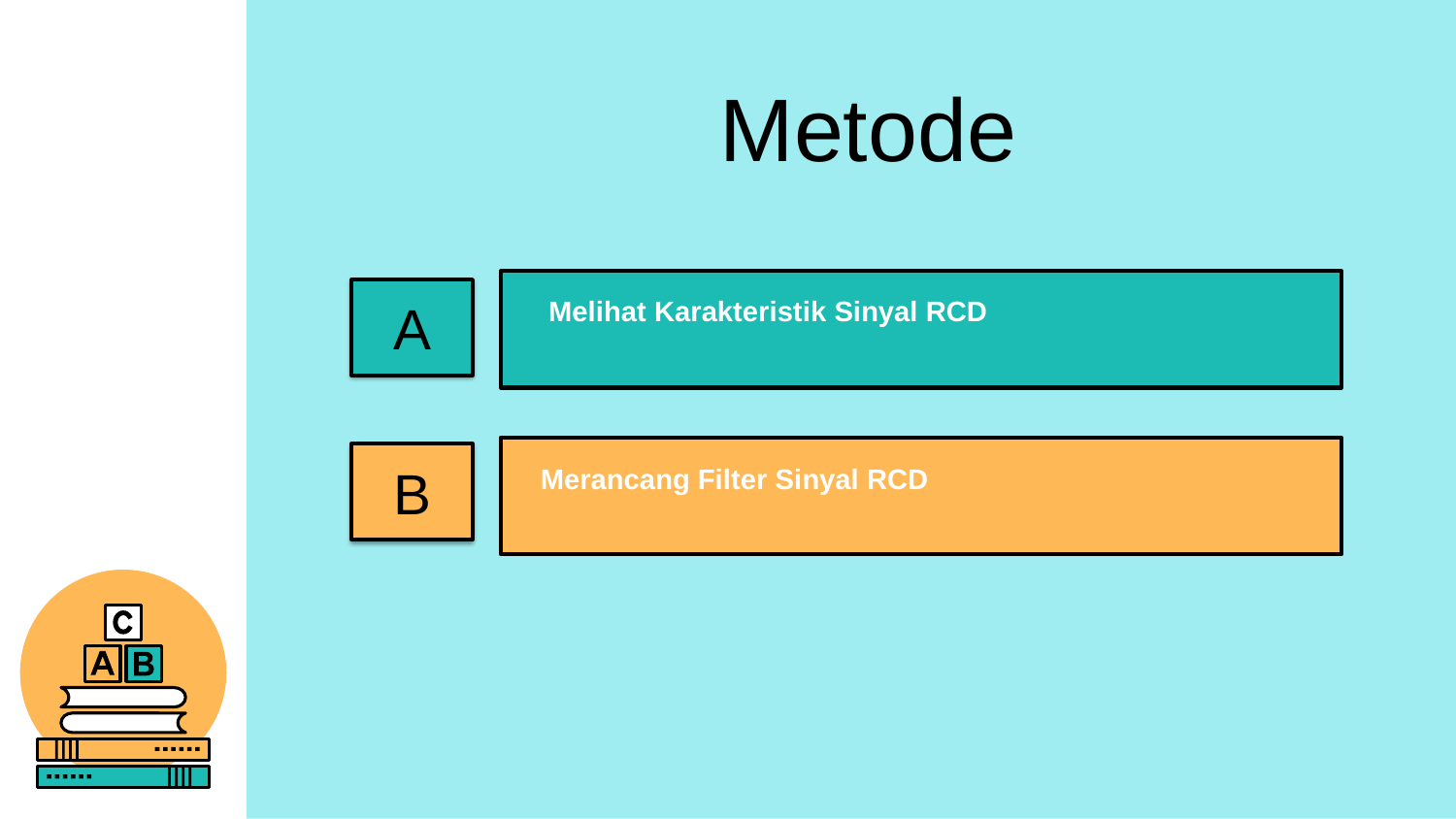

Metode

A
 Melihat Karakteristik Sinyal RCD

Merancang Filter Sinyal RCD

B